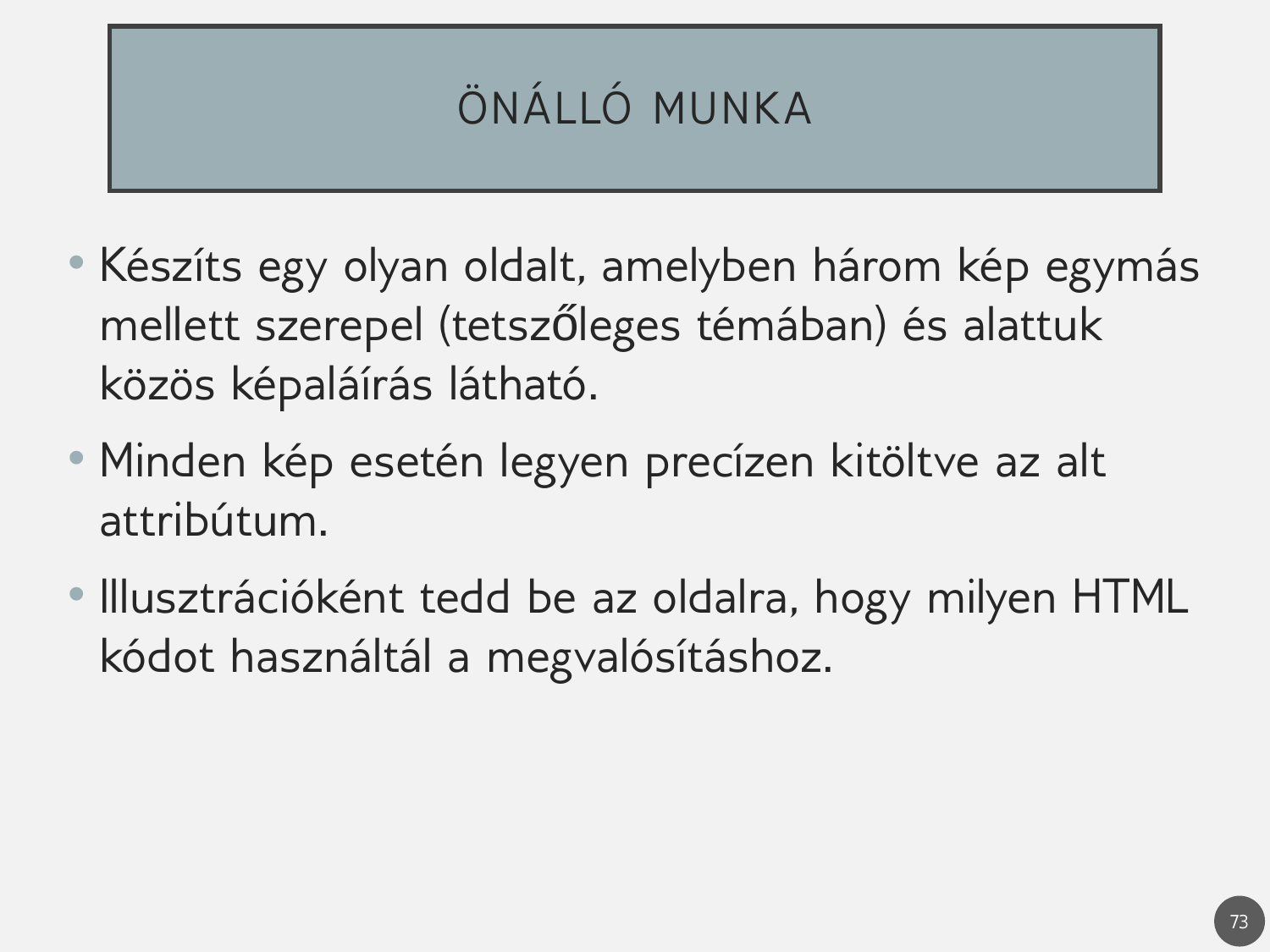

# Önálló munka
Készíts egy olyan oldalt, amelyben három kép egymás mellett szerepel (tetszőleges témában) és alattuk közös képaláírás látható.
Minden kép esetén legyen precízen kitöltve az alt attribútum.
Illusztrációként tedd be az oldalra, hogy milyen HTML kódot használtál a megvalósításhoz.
73